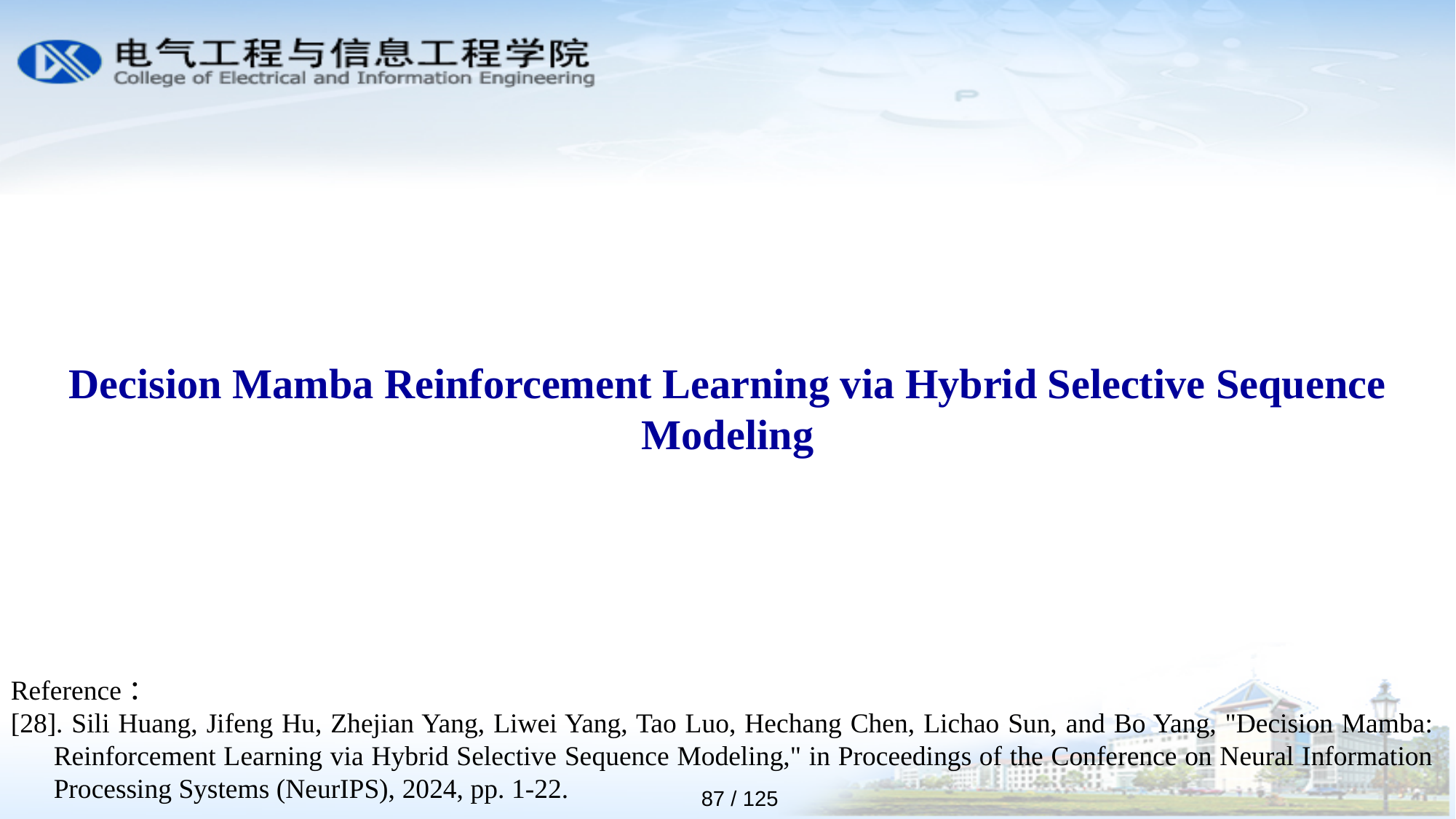

Decision Mamba Reinforcement Learning via Hybrid Selective Sequence Modeling

Reference：
[28]. Sili Huang, Jifeng Hu, Zhejian Yang, Liwei Yang, Tao Luo, Hechang Chen, Lichao Sun, and Bo Yang, "Decision Mamba: Reinforcement Learning via Hybrid Selective Sequence Modeling," in Proceedings of the Conference on Neural Information Processing Systems (NeurIPS), 2024, pp. 1-22.
87 / 125